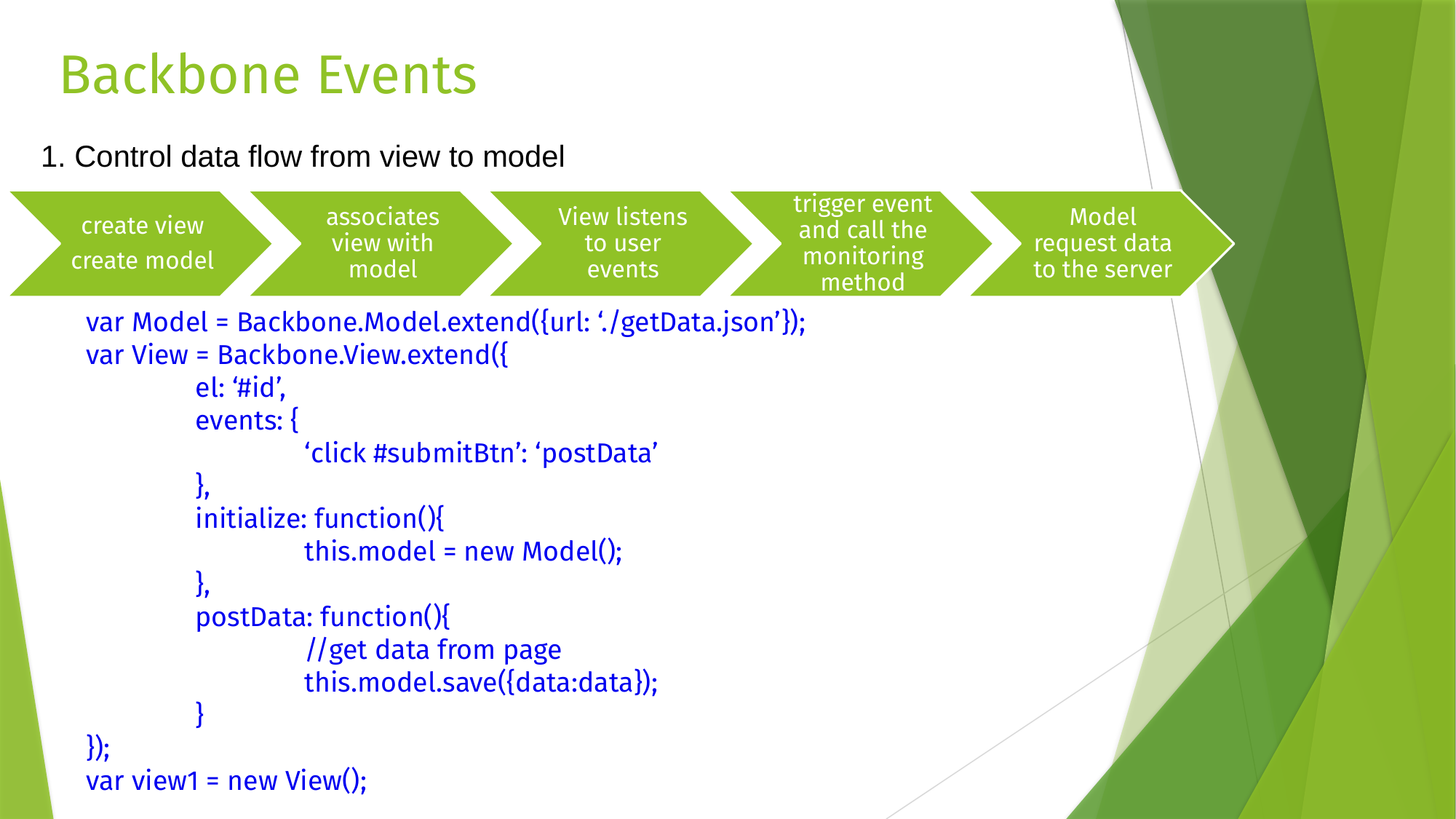

# Backbone Events
1. Control data flow from view to model
create view
create model
associates view with model
View listens to user events
trigger event and call the monitoring method
Model request data to the server
var Model = Backbone.Model.extend({url: ‘./getData.json’});
var View = Backbone.View.extend({
	el: ‘#id’,
	events: {
		‘click #submitBtn’: ‘postData’
	},
	initialize: function(){
		this.model = new Model();
	},
	postData: function(){
		//get data from page
		this.model.save({data:data});
	}
});
var view1 = new View();